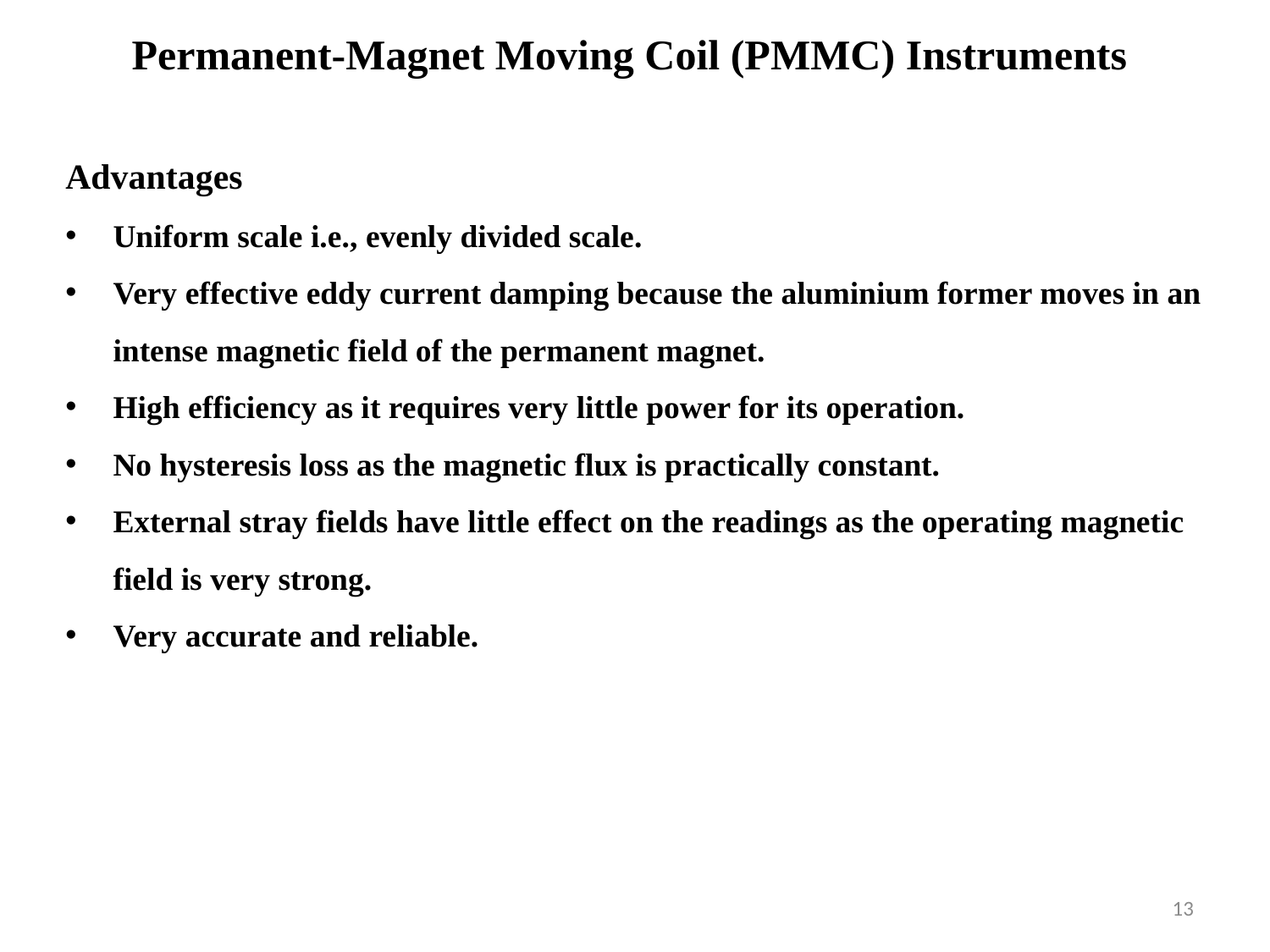

Permanent-Magnet Moving Coil (PMMC) Instruments
Advantages
Uniform scale i.e., evenly divided scale.
Very effective eddy current damping because the aluminium former moves in an intense magnetic field of the permanent magnet.
High efficiency as it requires very little power for its operation.
No hysteresis loss as the magnetic flux is practically constant.
External stray fields have little effect on the readings as the operating magnetic field is very strong.
Very accurate and reliable.

13